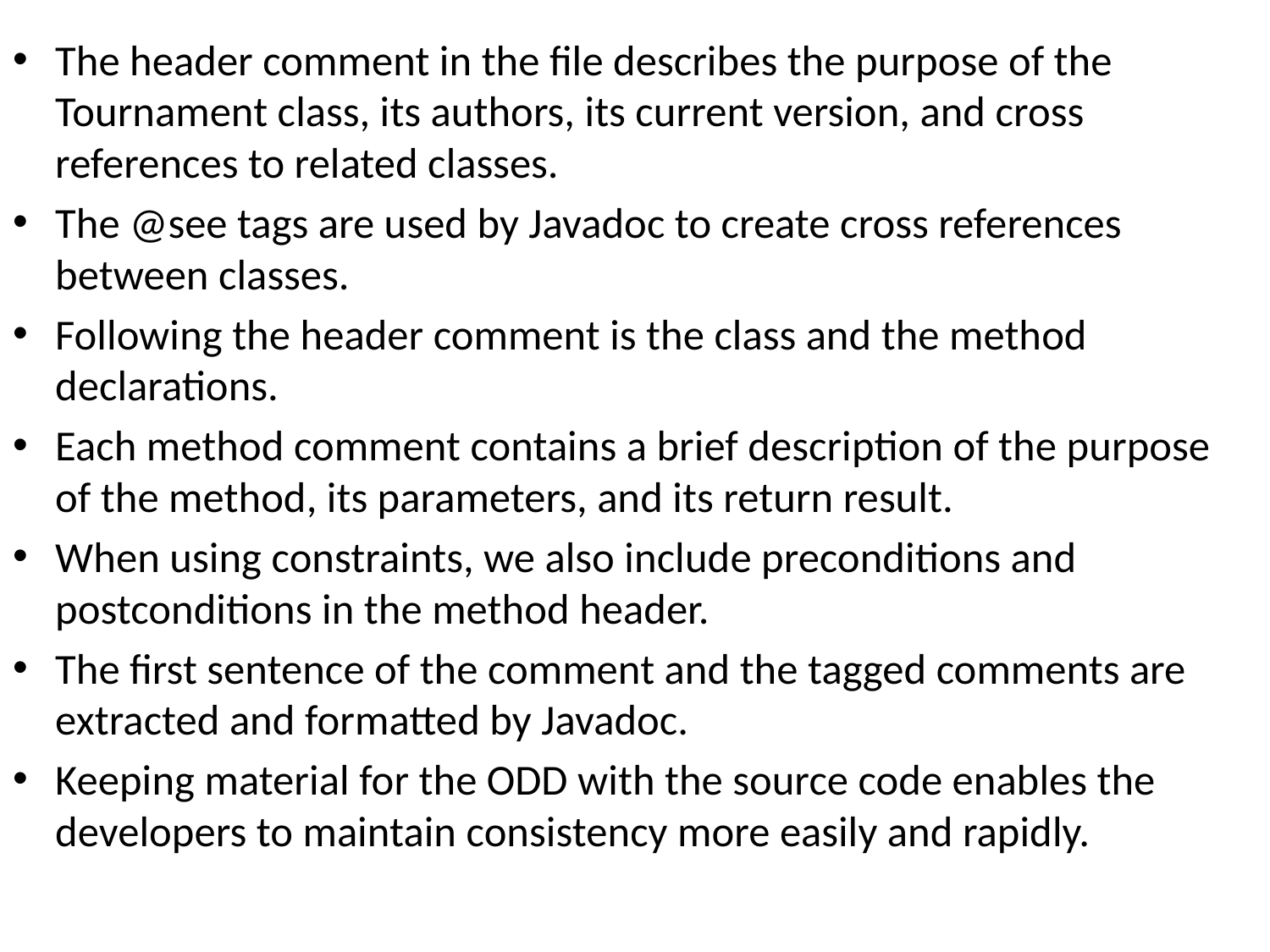

The header comment in the file describes the purpose of the Tournament class, its authors, its current version, and cross references to related classes.
The @see tags are used by Javadoc to create cross references between classes.
Following the header comment is the class and the method declarations.
Each method comment contains a brief description of the purpose of the method, its parameters, and its return result.
When using constraints, we also include preconditions and postconditions in the method header.
The first sentence of the comment and the tagged comments are extracted and formatted by Javadoc.
Keeping material for the ODD with the source code enables the developers to maintain consistency more easily and rapidly.